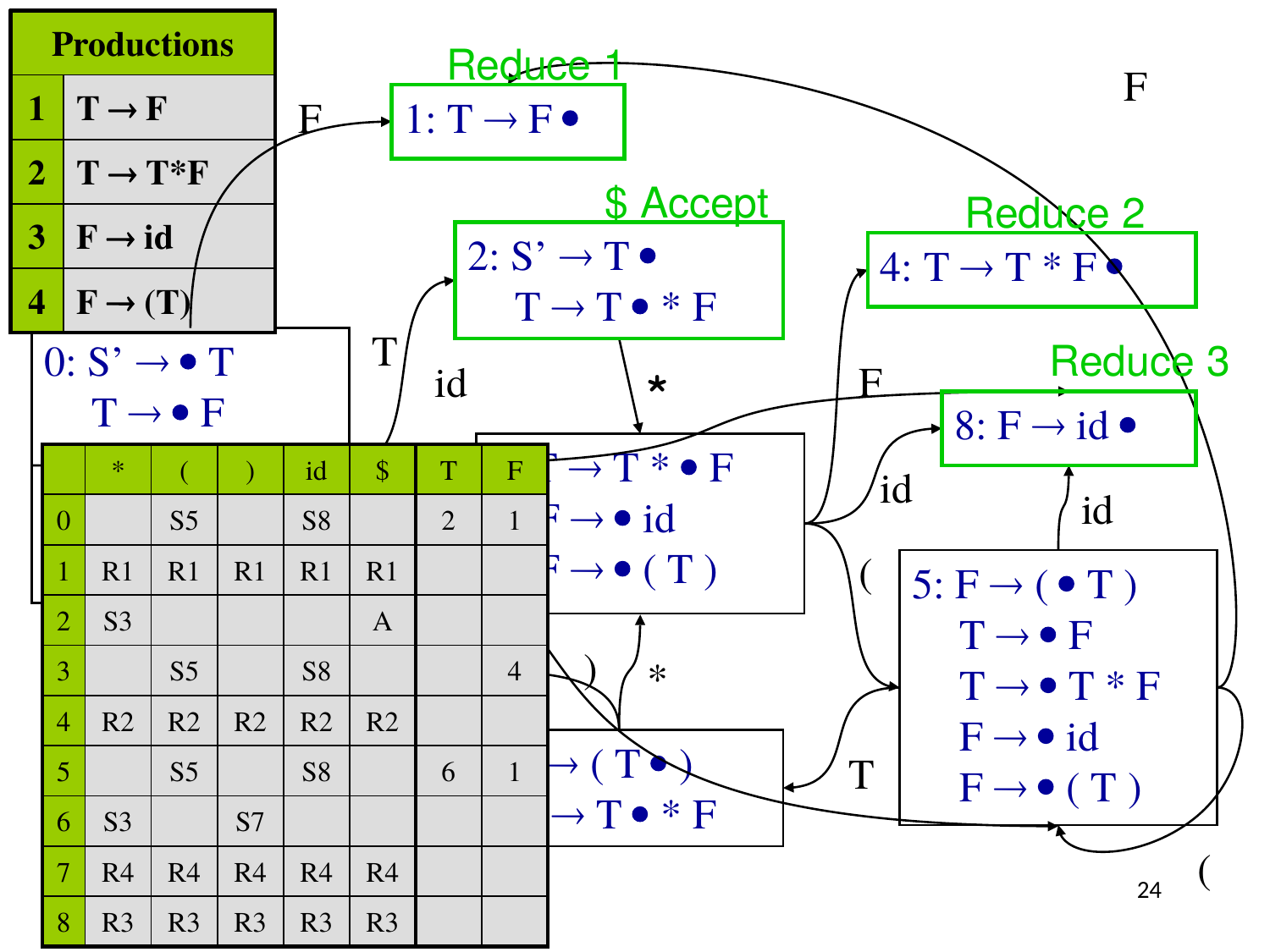

| Productions |  |
| --- | --- |
| 1 | T → F |
| 2 | T → T\*F |
| 3 | F → id |
| 4 | F → (T) |
Reduce 1

F
F
1: T → F •
$ Accept

Reduce 2

2: S’ → T •
T → T • * F
4: T → T * F •
F
T
0: S’ → • T
T → • F
T → • T * F
F → • id
F → • ( T )
Reduce 3

*
id
8: F → id •
3: T → T * • F
F → • id
F → • ( T )
|  | \* | ( | ) | id | $ | T | F |
| --- | --- | --- | --- | --- | --- | --- | --- |
| 0 |  | S5 |  | S8 |  | 2 | 1 |
| 1 | R1 | R1 | R1 | R1 | R1 |  |  |
| 2 | S3 |  |  |  | A |  |  |
| 3 |  | S5 |  | S8 |  |  | 4 |
| 4 | R2 | R2 | R2 | R2 | R2 |  |  |
| 5 |  | S5 |  | S8 |  | 6 | 1 |
| 6 | S3 |  | S7 |  |  |  |  |
| 7 | R4 | R4 | R4 | R4 | R4 |  |  |
| 8 | R3 | R3 | R3 | R3 | R3 |  |  |
id
id
(
5: F → ( • T )
T → • F
T → • T * F
F → • id
F → • ( T )
7: F → ( T ) •

Reduce 4
)
*
(
T
6: F → ( T • )
T → T • * F
(
24